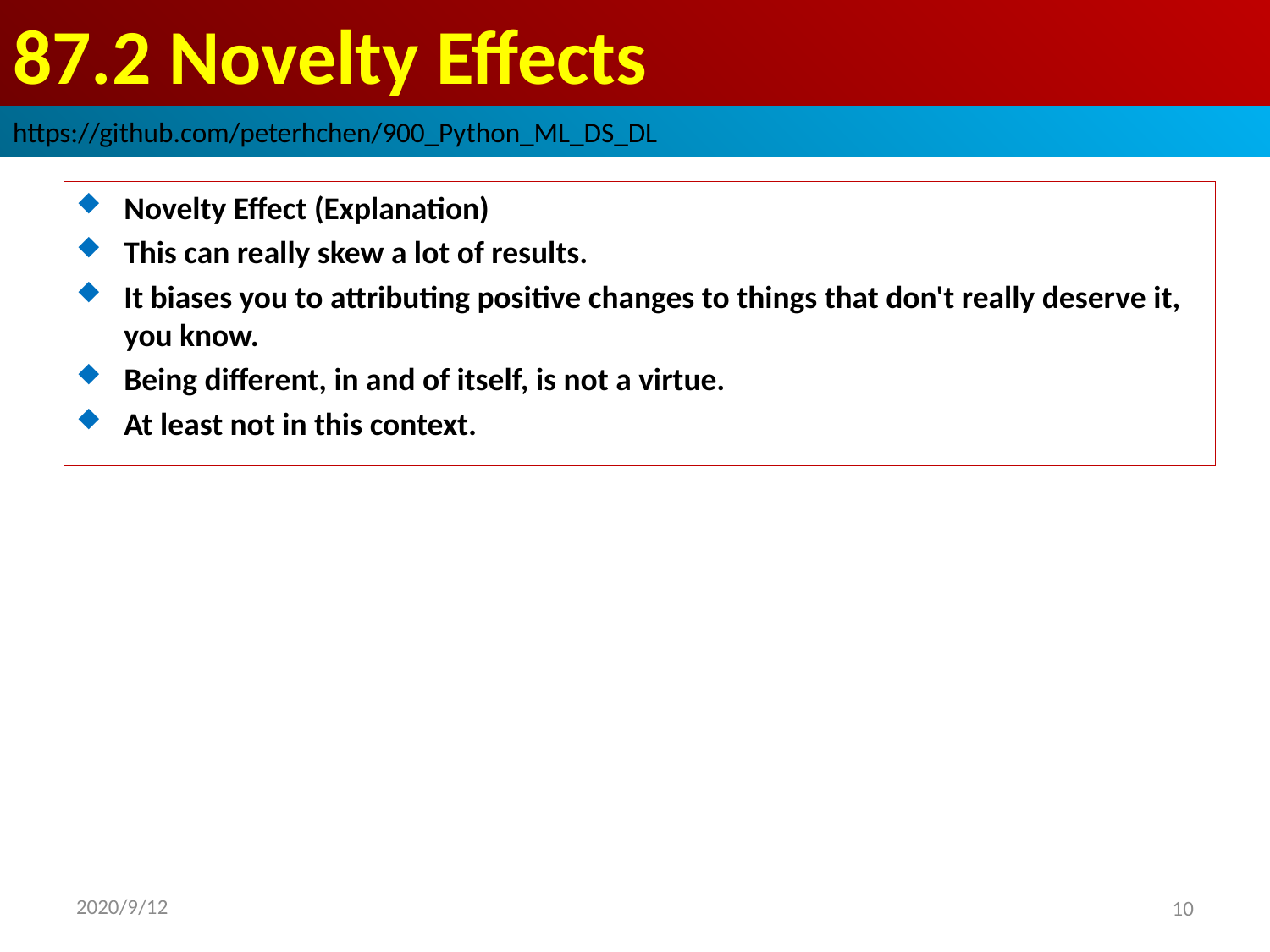

# 87.2 Novelty Effects
https://github.com/peterhchen/900_Python_ML_DS_DL
Novelty Effect (Explanation)
This can really skew a lot of results.
It biases you to attributing positive changes to things that don't really deserve it, you know.
Being different, in and of itself, is not a virtue.
At least not in this context.
2020/9/12
10